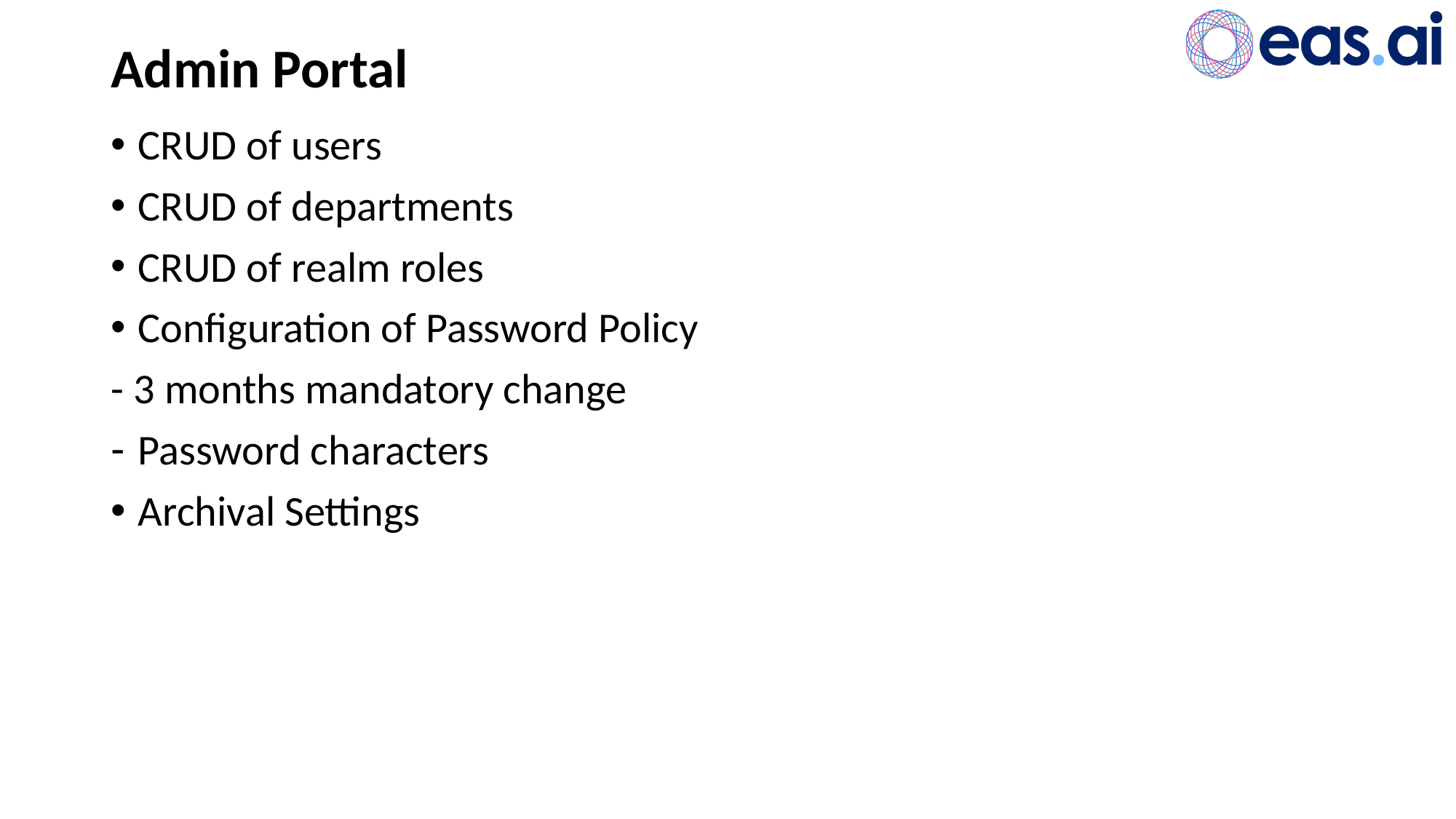

# Admin Portal
CRUD of users
CRUD of departments
CRUD of realm roles
Configuration of Password Policy
- 3 months mandatory change
Password characters
Archival Settings